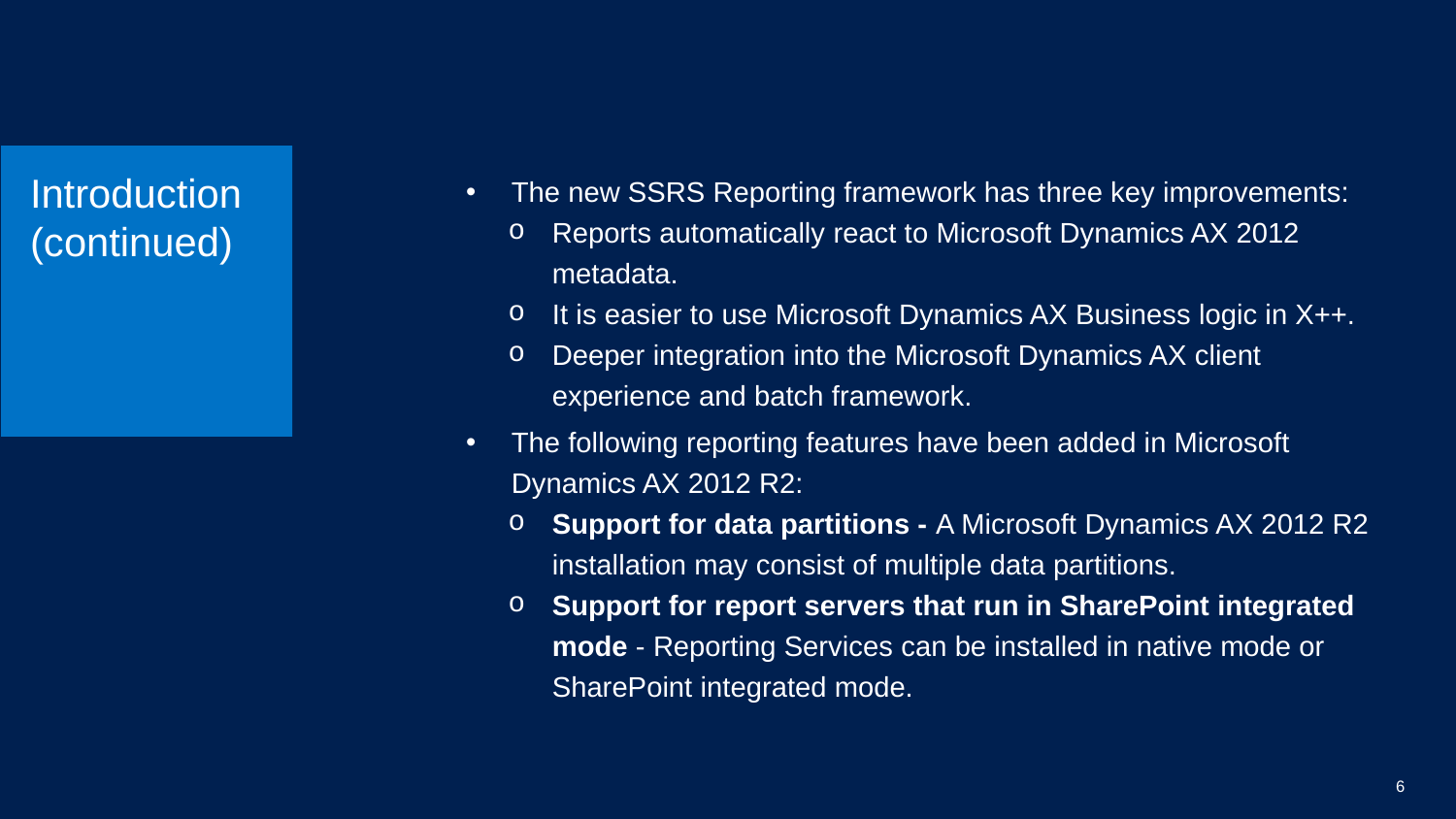

# Introduction (continued)
The new SSRS Reporting framework has three key improvements:
Reports automatically react to Microsoft Dynamics AX 2012 metadata.
It is easier to use Microsoft Dynamics AX Business logic in X++.
Deeper integration into the Microsoft Dynamics AX client experience and batch framework.
The following reporting features have been added in Microsoft Dynamics AX 2012 R2:
Support for data partitions - A Microsoft Dynamics AX 2012 R2 installation may consist of multiple data partitions.
Support for report servers that run in SharePoint integrated mode - Reporting Services can be installed in native mode or SharePoint integrated mode.

6